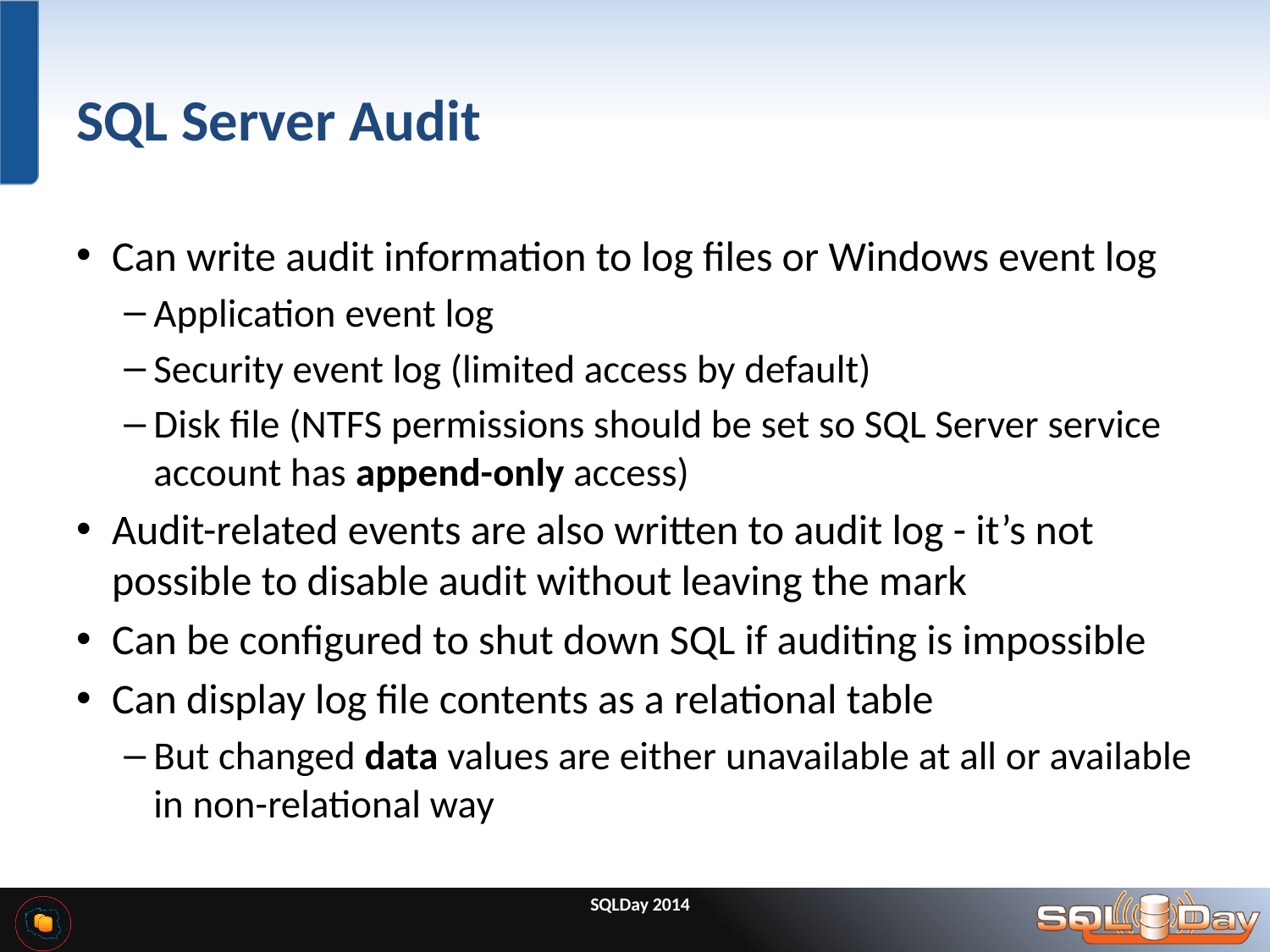

# SQL Server Audit
Can write audit information to log files or Windows event log
Application event log
Security event log (limited access by default)
Disk file (NTFS permissions should be set so SQL Server service account has append-only access)
Audit-related events are also written to audit log - it’s not possible to disable audit without leaving the mark
Can be configured to shut down SQL if auditing is impossible
Can display log file contents as a relational table
But changed data values are either unavailable at all or available in non-relational way

SQLDay 2014